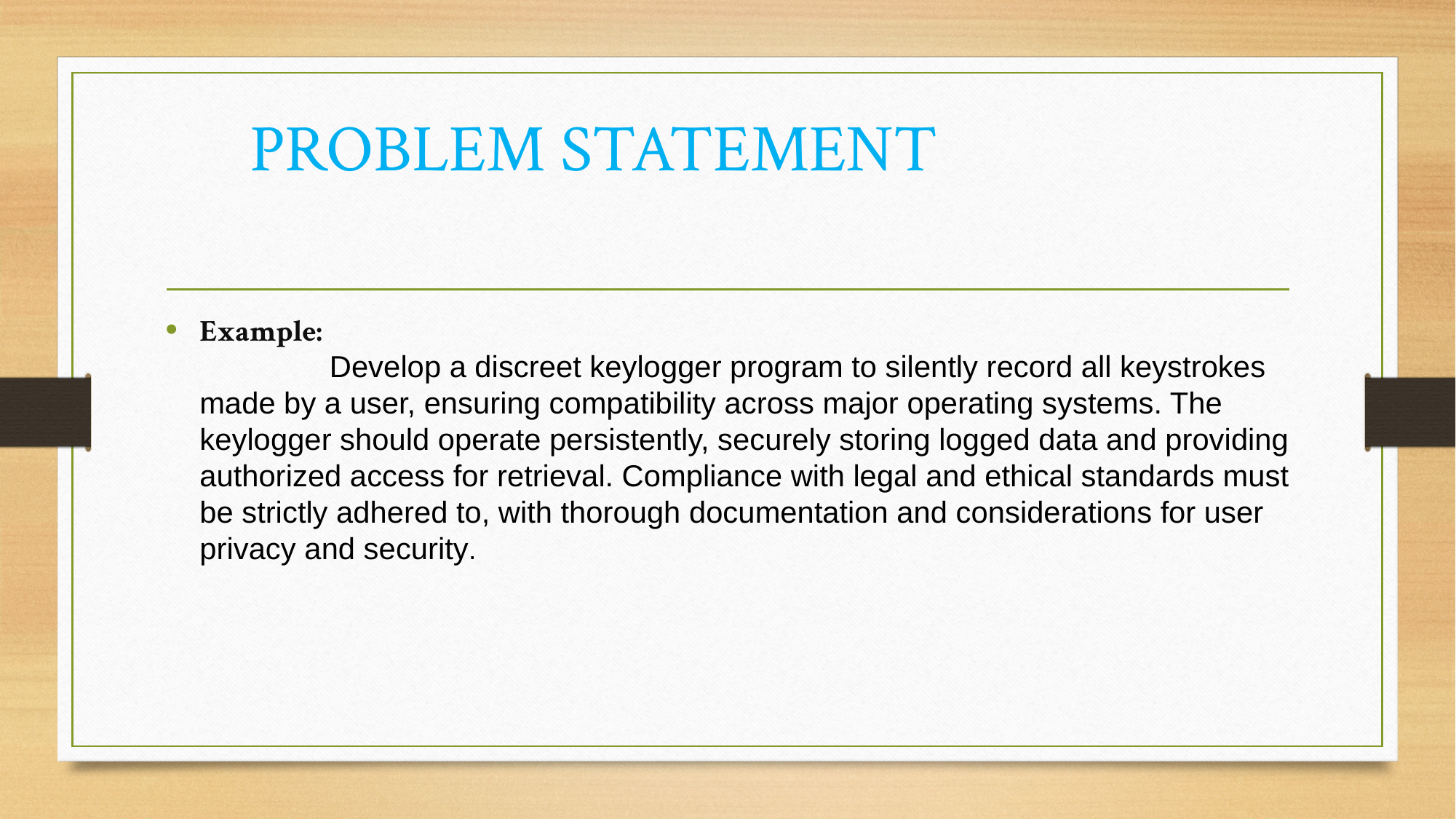

# PROBLEM STATEMENT
Example:
                     Develop a discreet keylogger program to silently record all keystrokes made by a user, ensuring compatibility across major operating systems. The keylogger should operate persistently, securely storing logged data and providing authorized access for retrieval. Compliance with legal and ethical standards must be strictly adhered to, with thorough documentation and considerations for user privacy and security.